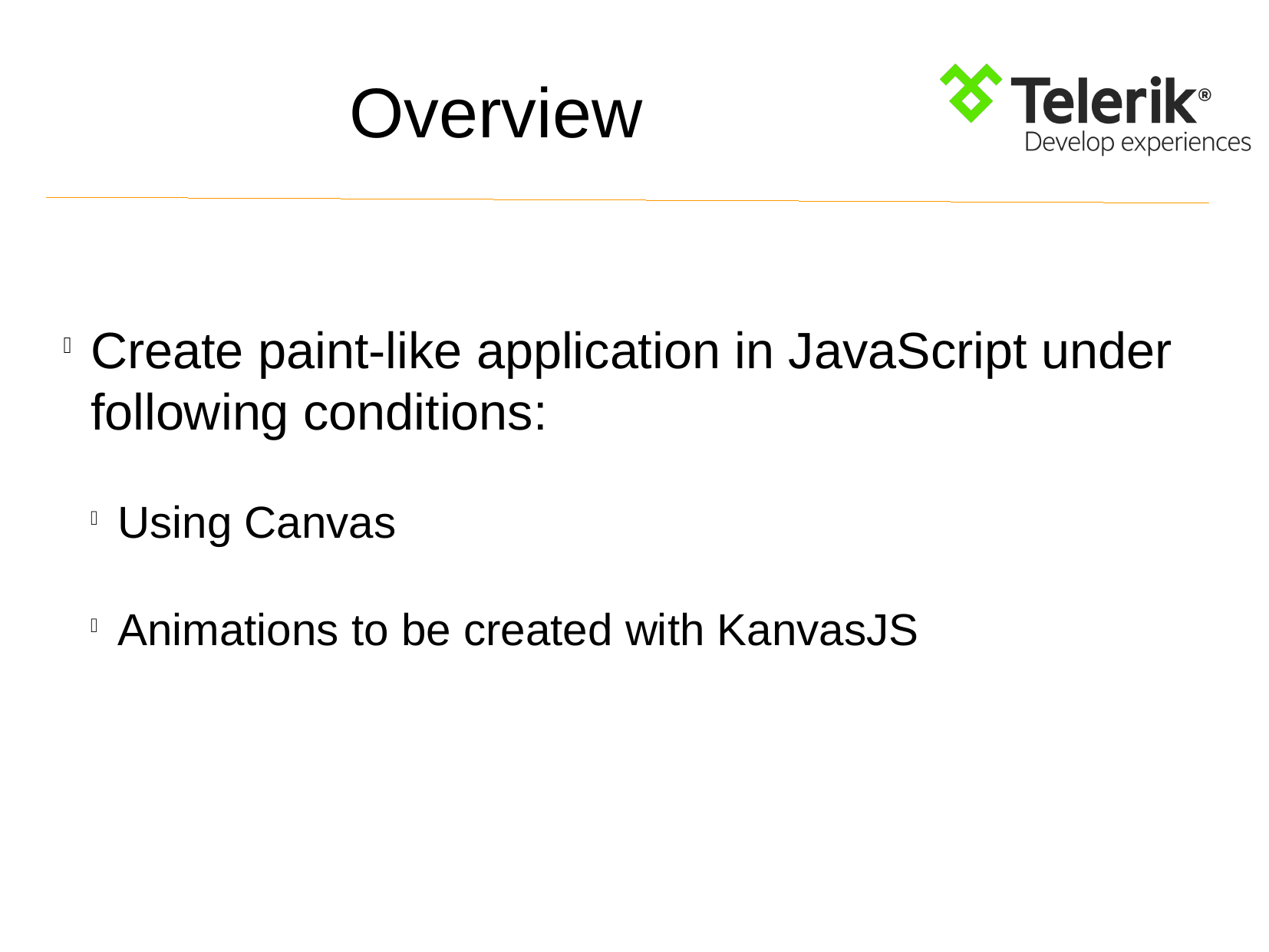

Overview
Create paint-like application in JavaScript under following conditions:
Using Canvas
Animations to be created with KanvasJS